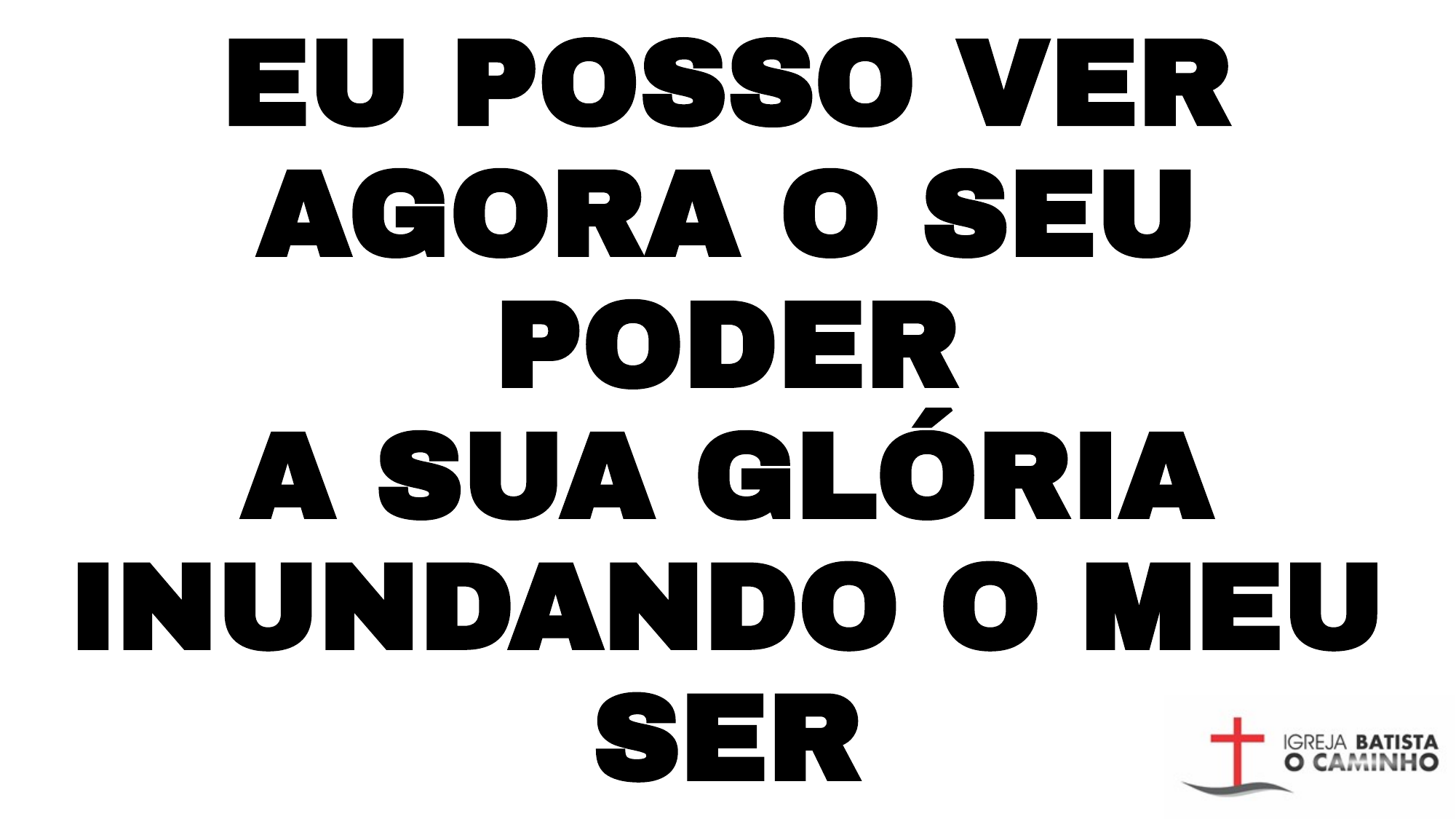

# EU POSSO VER AGORA O SEU PODER A SUA GLÓRIA INUNDANDO O MEU SER